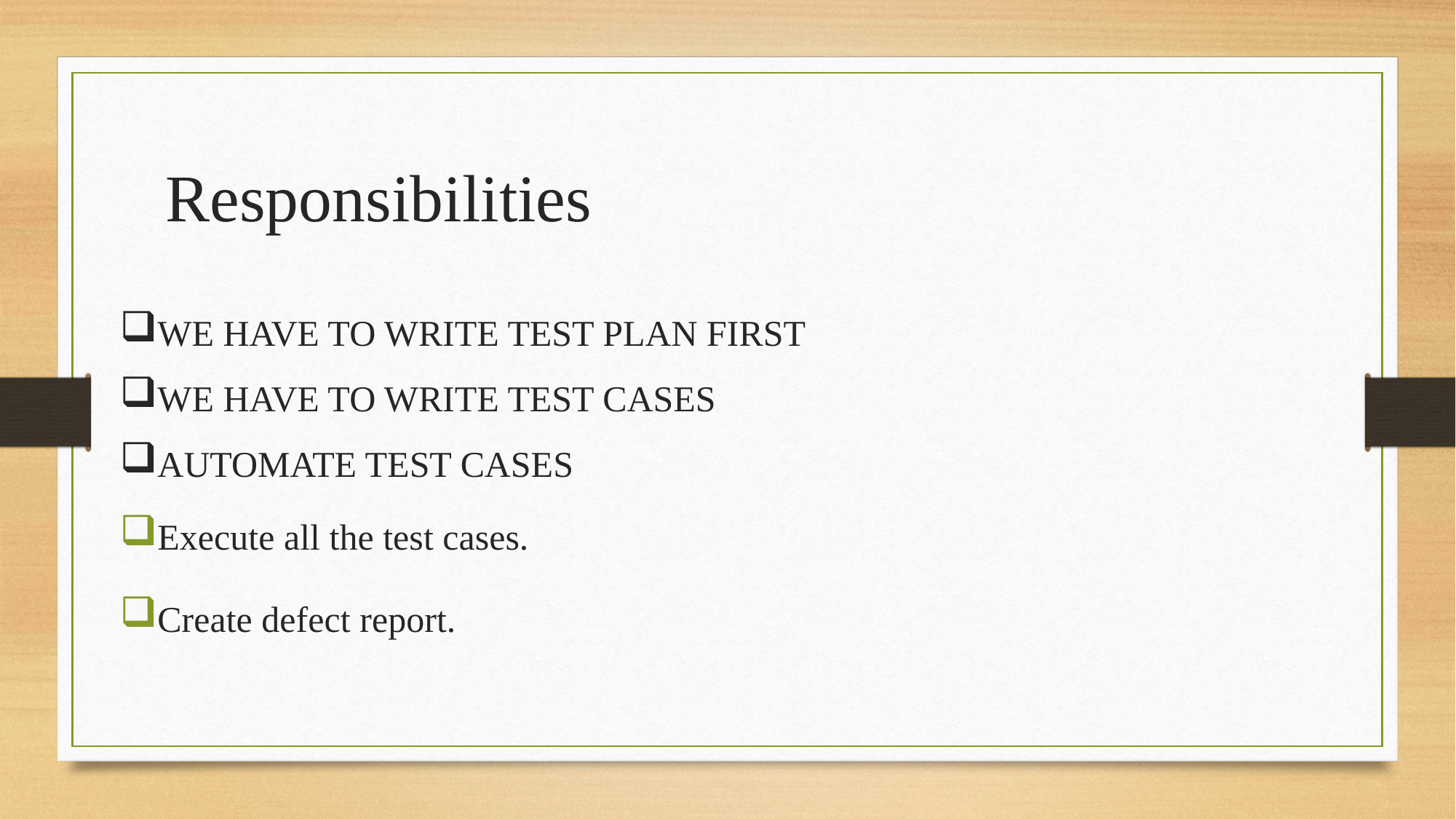

# Responsibilities
WE HAVE TO WRITE TEST PLAN FIRST
WE HAVE TO WRITE TEST CASES
AUTOMATE TEST CASES
Execute all the test cases.
Create defect report.